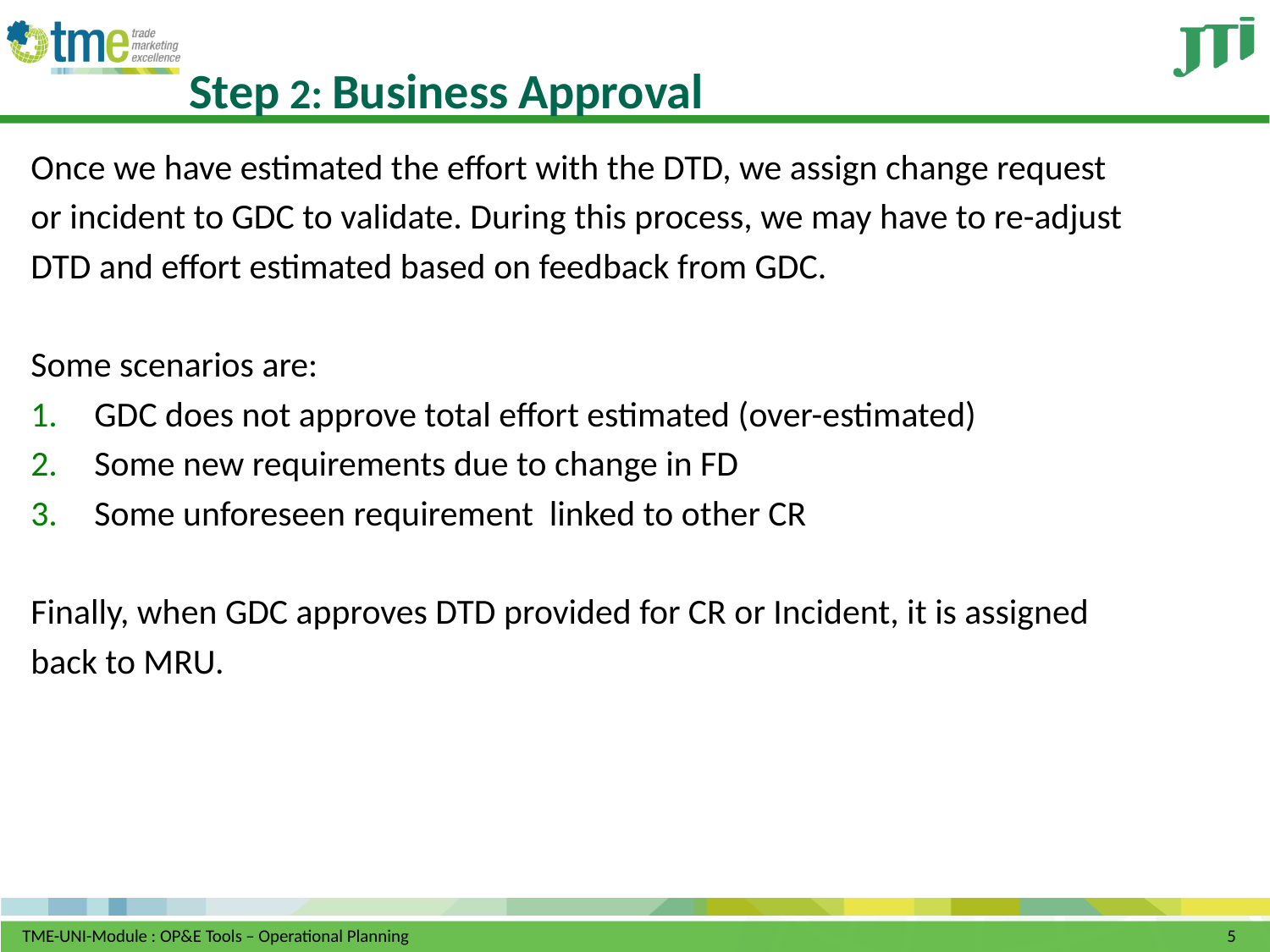

Step 2: Business Approval
Once we have estimated the effort with the DTD, we assign change request
or incident to GDC to validate. During this process, we may have to re-adjust
DTD and effort estimated based on feedback from GDC.

Some scenarios are:
GDC does not approve total effort estimated (over-estimated)
Some new requirements due to change in FD
Some unforeseen requirement  linked to other CR

Finally, when GDC approves DTD provided for CR or Incident, it is assigned
back to MRU.